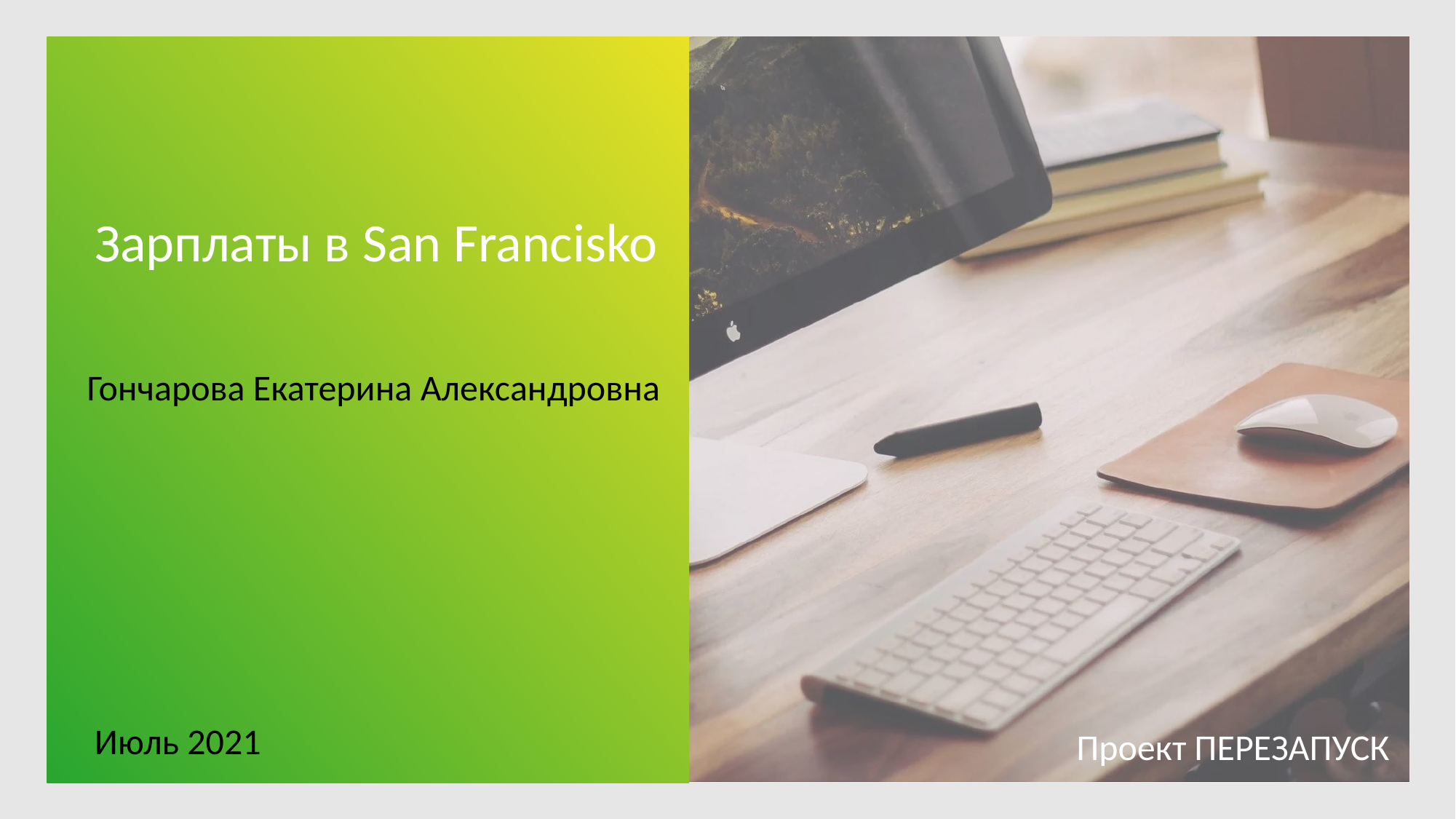

# Зарплаты в San Francisko
Гончарова Екатерина Александровна
Июль 2021